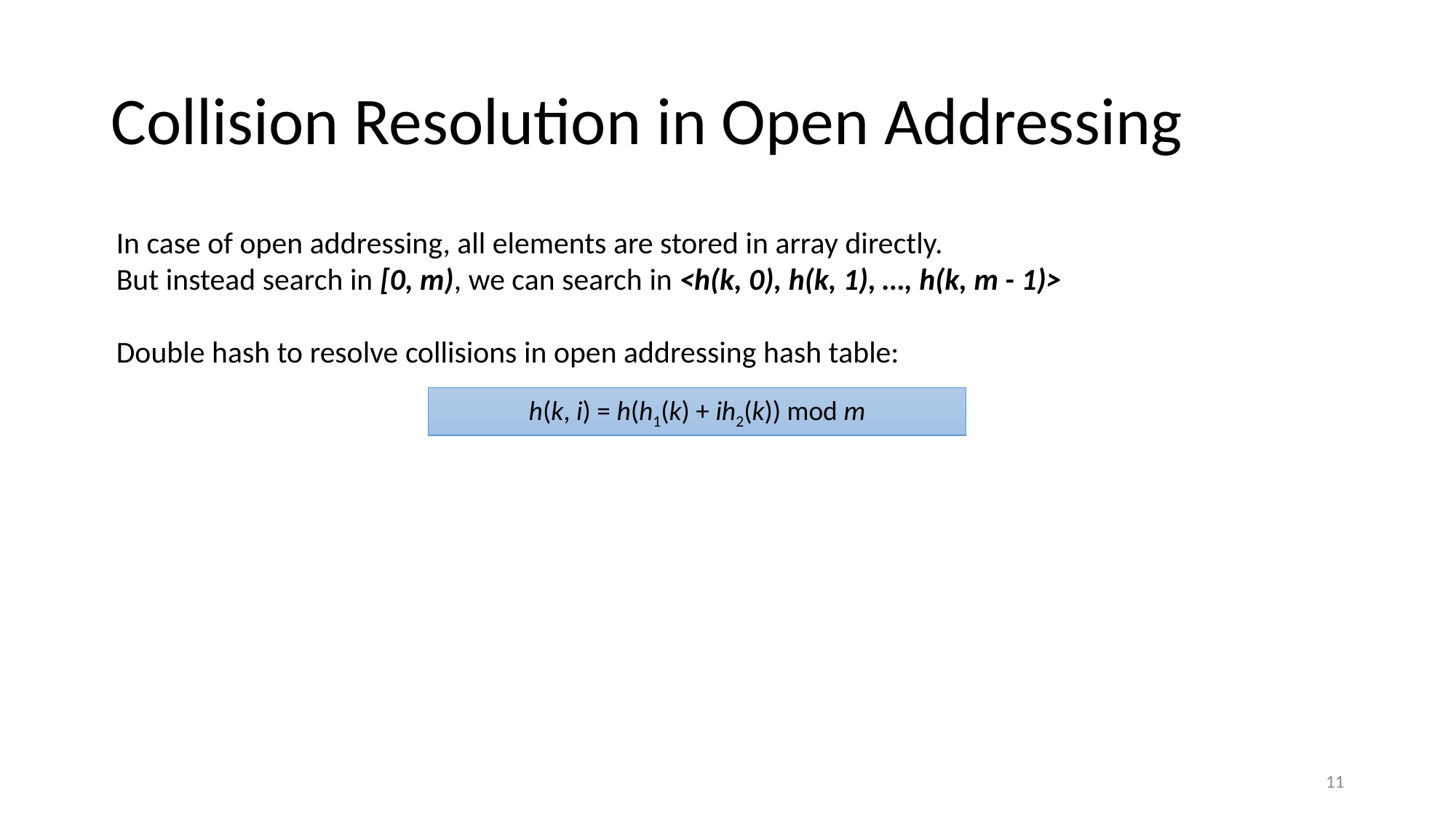

# Collision Resolution in Open Addressing

In case of open addressing, all elements are stored in array directly.
But instead search in [0, m), we can search in <h(k, 0), h(k, 1), …, h(k, m - 1)>

Double hash to resolve collisions in open addressing hash table:
h(k, i) = h(h1(k) + ih2(k)) mod m
11